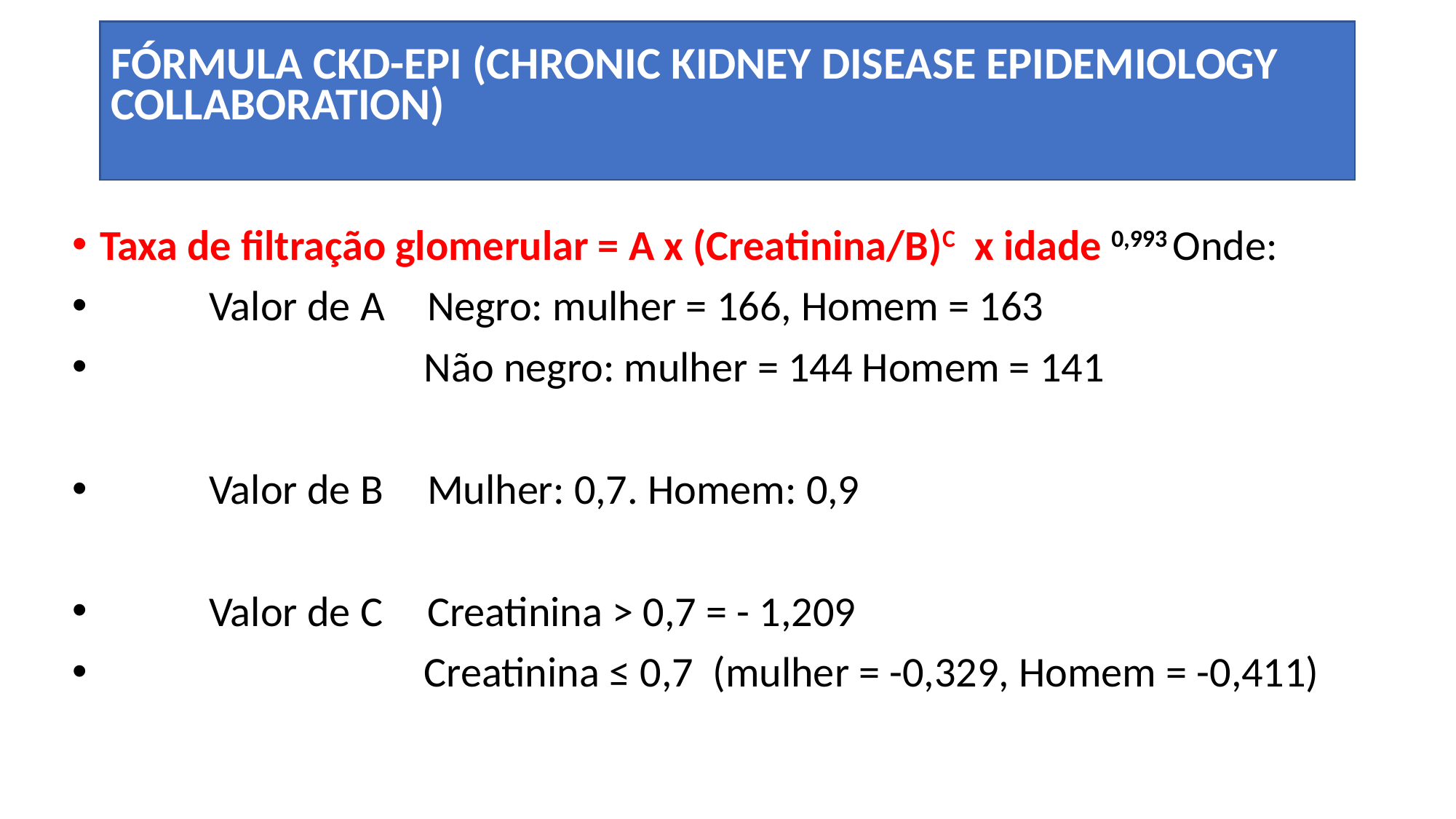

FÓRMULA CKD-EPI (CHRONIC KIDNEY DISEASE EPIDEMIOLOGY COLLABORATION)
Taxa de filtração glomerular = A x (Creatinina/B)C  x idade 0,993 Onde:
	Valor de A 	Negro: mulher = 166, Homem = 163
	 	           Não negro: mulher = 144 Homem = 141

	Valor de B 	Mulher: 0,7. Homem: 0,9

	Valor de C 	Creatinina > 0,7 = - 1,209
	 	           Creatinina ≤ 0,7  (mulher = -0,329, Homem = -0,411)